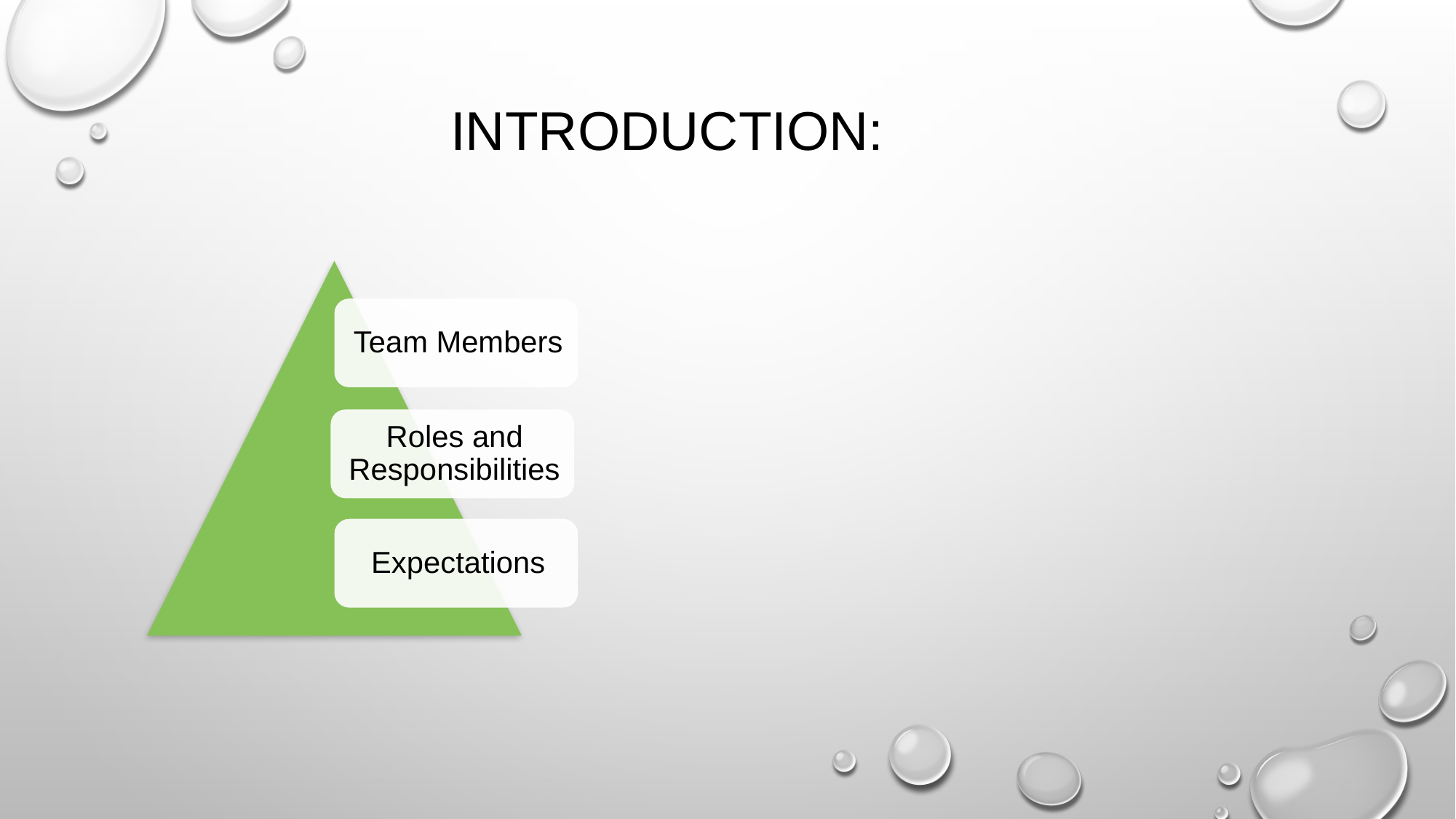

# Introduction:
Team Members
Expectations
Roles and Responsibilities